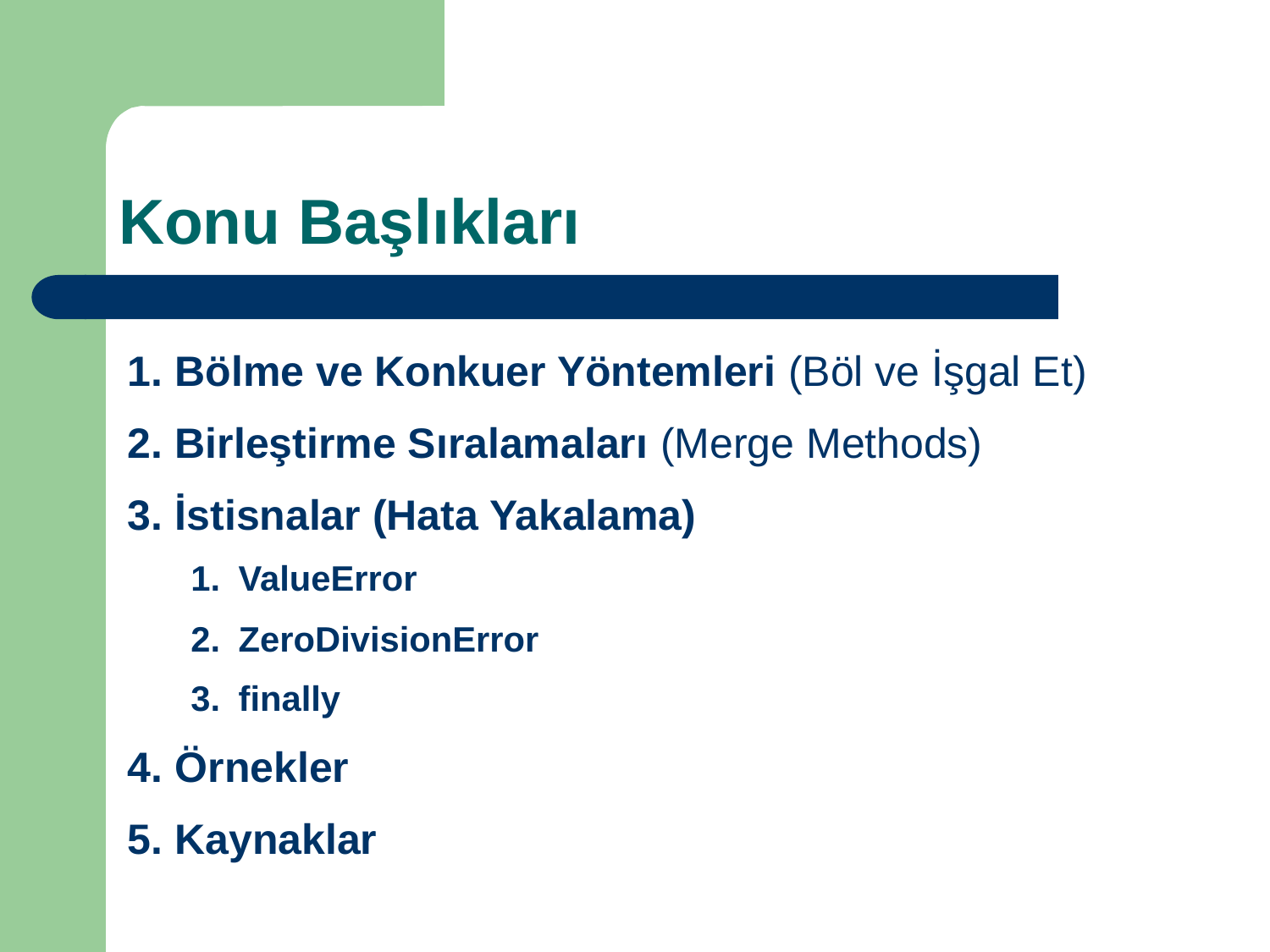

# Konu Başlıkları
Bölme ve Konkuer Yöntemleri (Böl ve İşgal Et)
Birleştirme Sıralamaları (Merge Methods)
İstisnalar (Hata Yakalama)
ValueError
ZeroDivisionError
finally
Örnekler
Kaynaklar